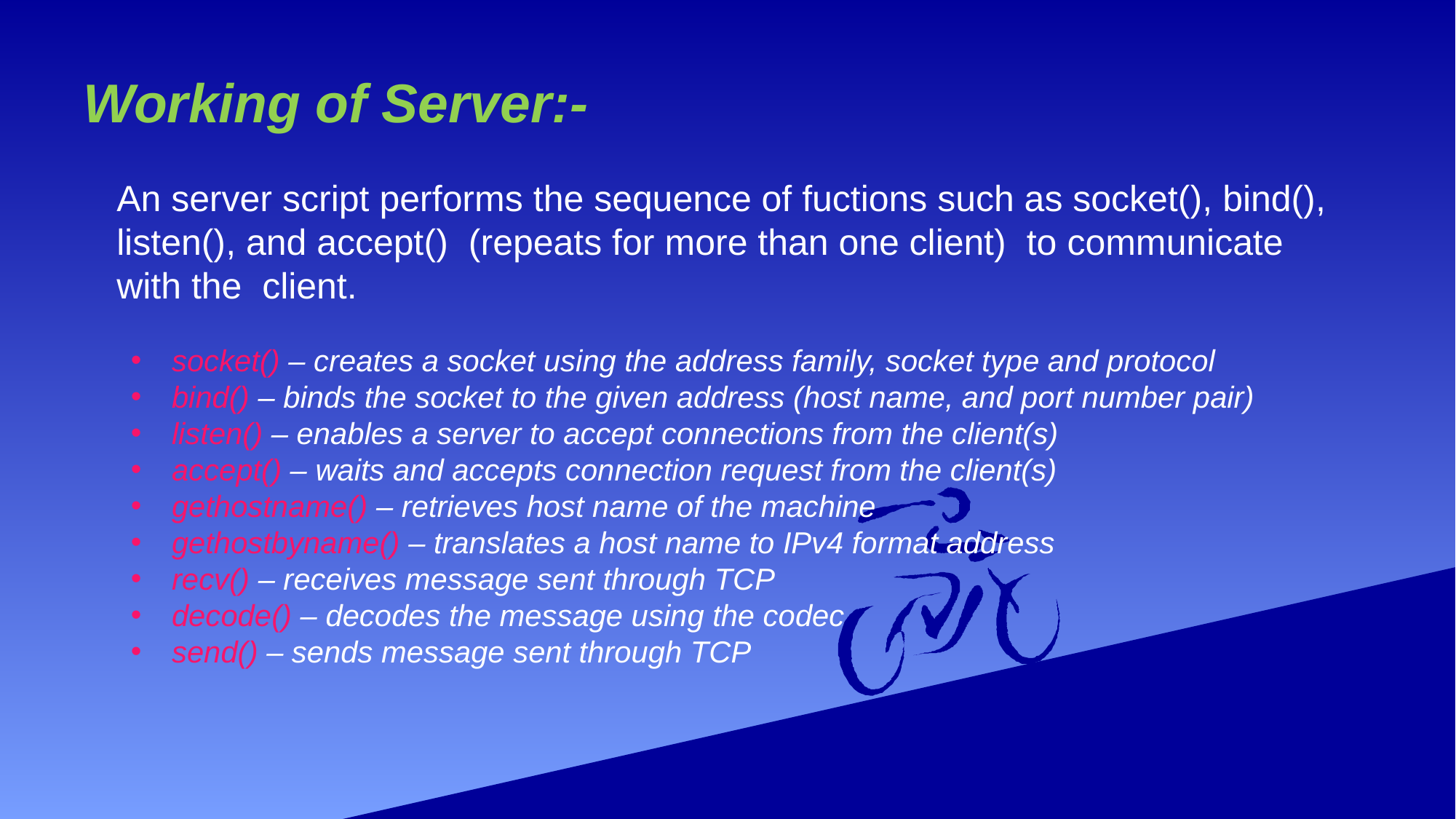

# Working of Server:-
An server script performs the sequence of fuctions such as socket(), bind(), listen(), and accept()  (repeats for more than one client)  to communicate with the  client.

socket() – creates a socket using the address family, socket type and protocol
bind() – binds the socket to the given address (host name, and port number pair)
listen() – enables a server to accept connections from the client(s)
accept() – waits and accepts connection request from the client(s)
gethostname() – retrieves host name of the machine
gethostbyname() – translates a host name to IPv4 format address
recv() – receives message sent through TCP
decode() – decodes the message using the codec
send() – sends message sent through TCP